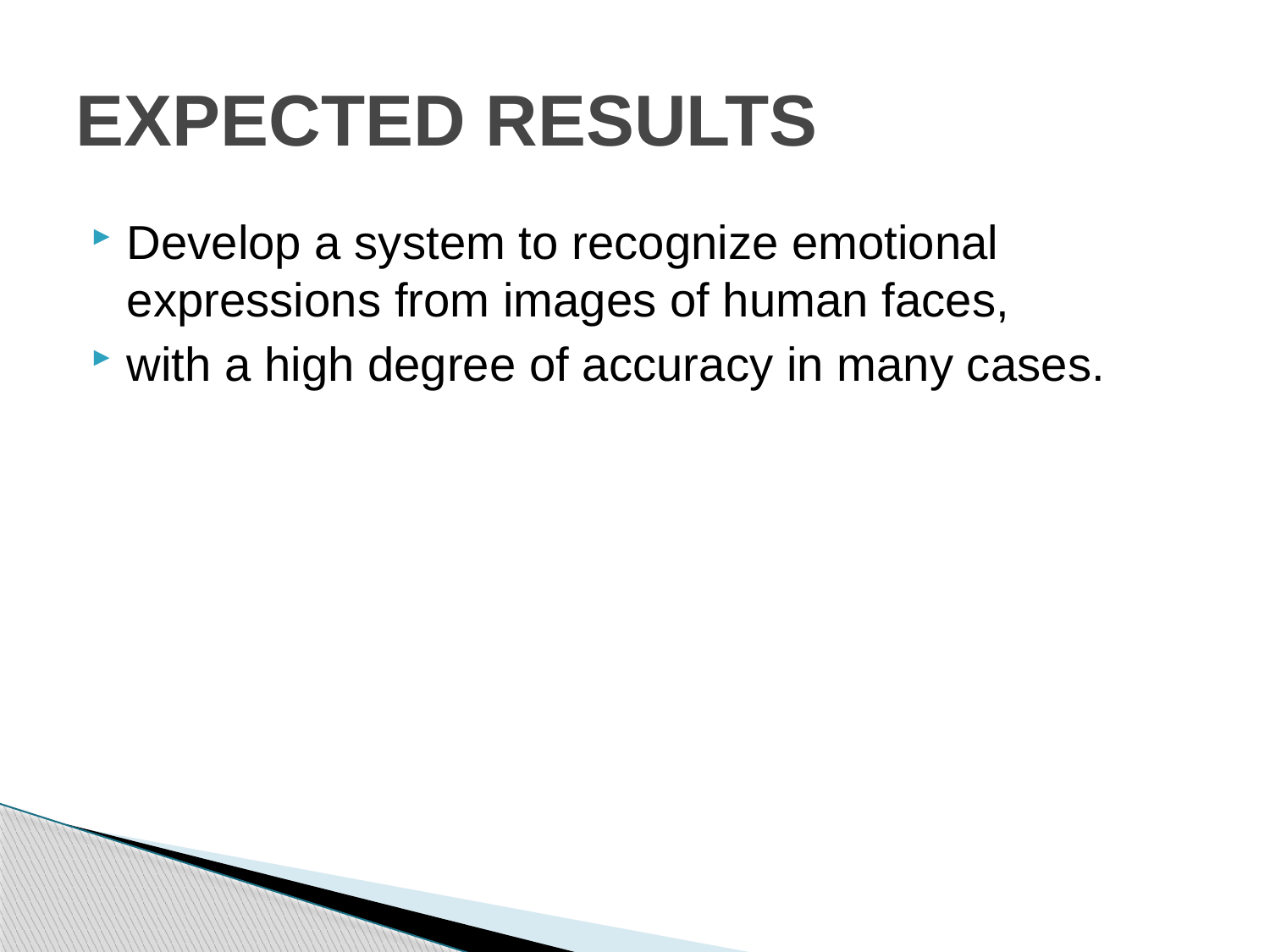

# EXPECTED RESULTS
Develop a system to recognize emotional expressions from images of human faces,
with a high degree of accuracy in many cases.